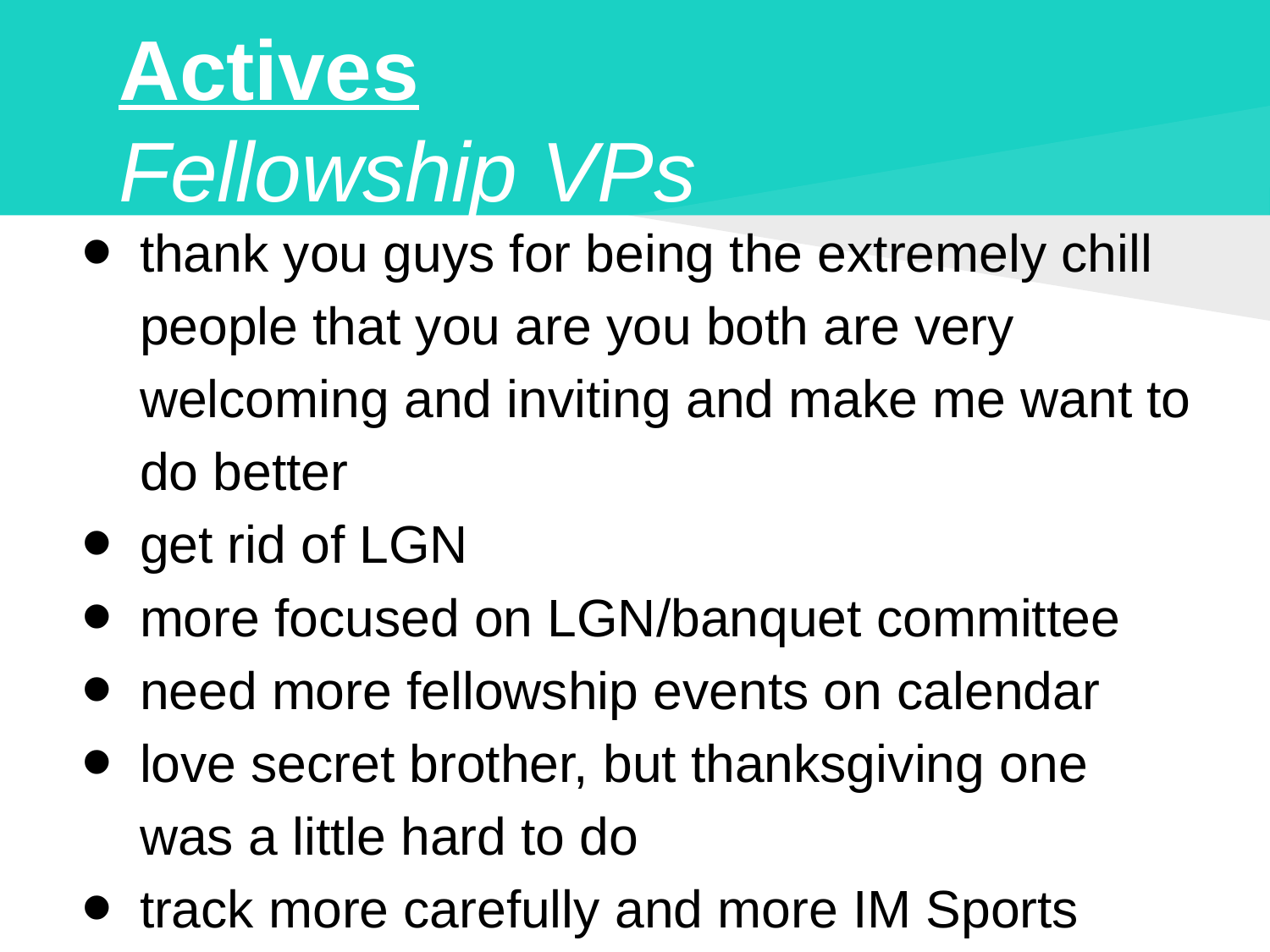

# Actives
Fellowship VPs
thank you guys for being the extremely chill people that you are you both are very welcoming and inviting and make me want to do better
get rid of LGN
more focused on LGN/banquet committee
need more fellowship events on calendar
love secret brother, but thanksgiving one was a little hard to do
track more carefully and more IM Sports